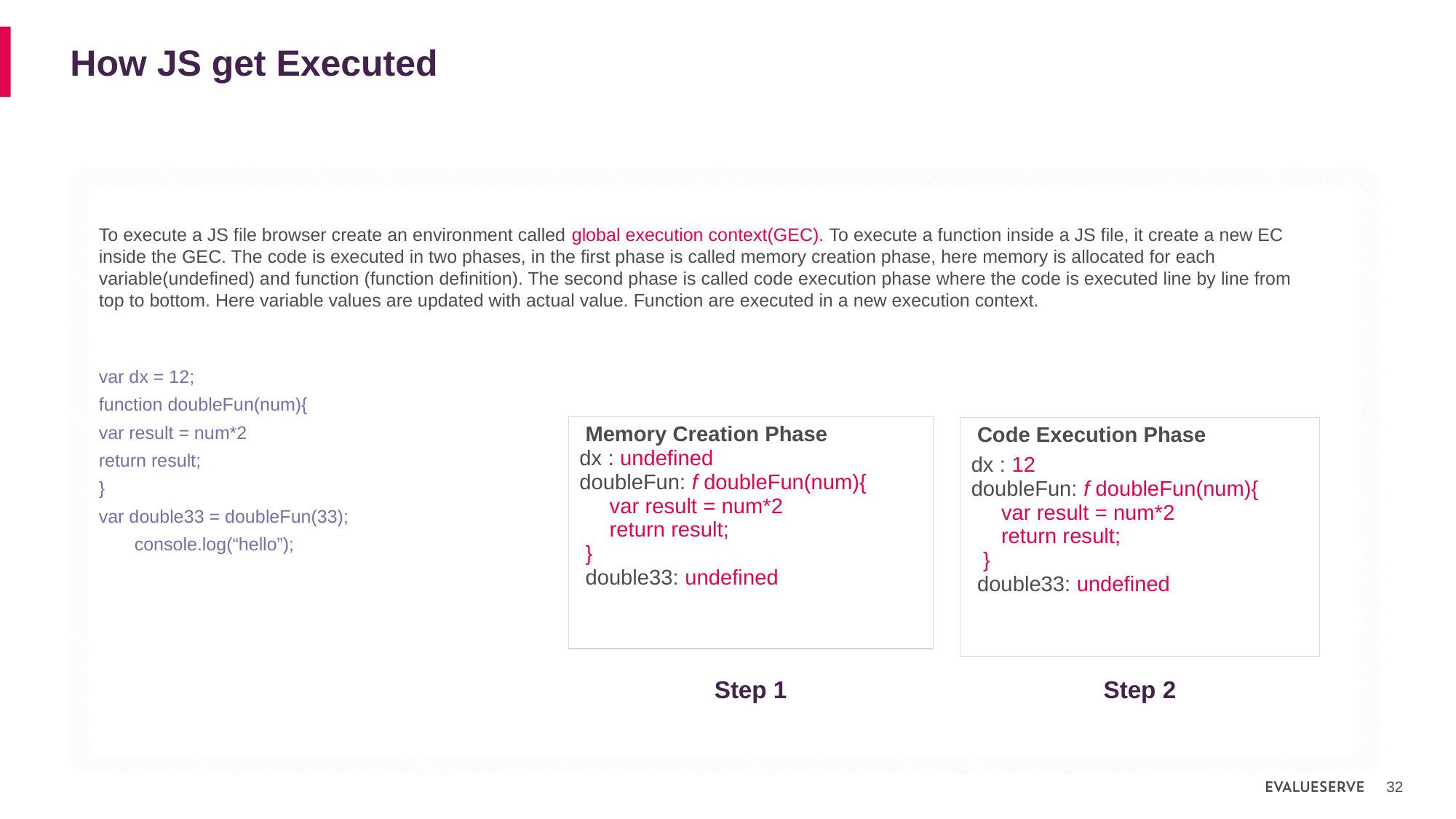

# How JS get Executed

To execute a JS file browser create an environment called global execution context(GEC). To execute a function inside a JS file, it create a new EC inside the GEC. The code is executed in two phases, in the first phase is called memory creation phase, here memory is allocated for each variable(undefined) and function (function definition). The second phase is called code execution phase where the code is executed line by line from top to bottom. Here variable values are updated with actual value. Function are executed in a new execution context.
var dx = 12;
function doubleFun(num){
var result = num*2
return result;
}
var double33 = doubleFun(33);
       console.log(“hello”);
| Memory Creation Phase dx : undefined doubleFun: f doubleFun(num){ var result = num\*2 return result; } double33: undefined |
| --- |
| Code Execution Phase dx : 12 doubleFun: f doubleFun(num){ var result = num\*2 return result; } double33: undefined |
| --- |
Step 1
Step 2
32